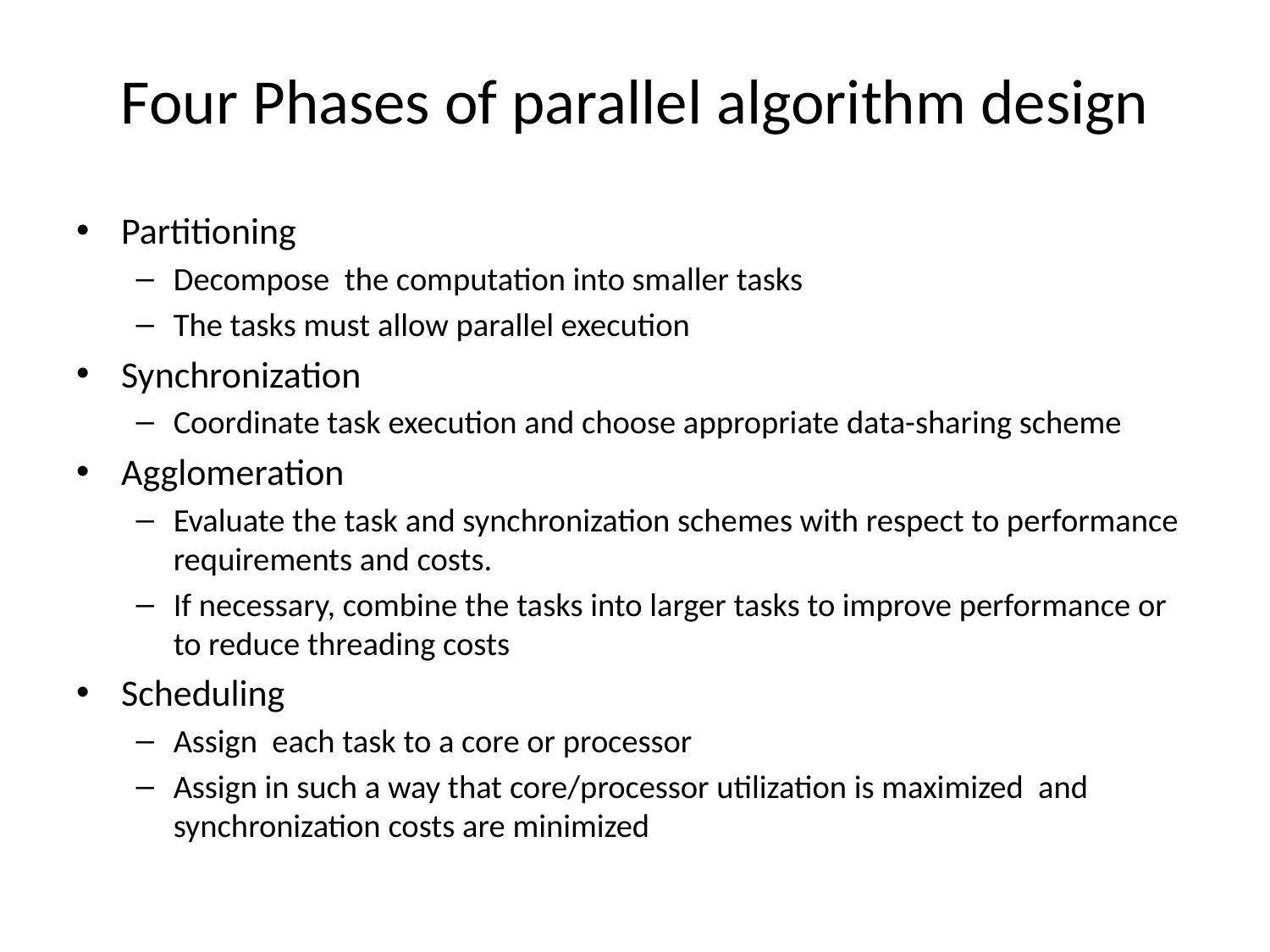

# Four Phases of parallel algorithm design
Partitioning
Decompose  the computation into smaller tasks
The tasks must allow parallel execution
Synchronization
Coordinate task execution and choose appropriate data-sharing scheme
Agglomeration
Evaluate the task and synchronization schemes with respect to performance requirements and costs.
If necessary, combine the tasks into larger tasks to improve performance or to reduce threading costs
Scheduling
Assign  each task to a core or processor
Assign in such a way that core/processor utilization is maximized  and   synchronization costs are minimized